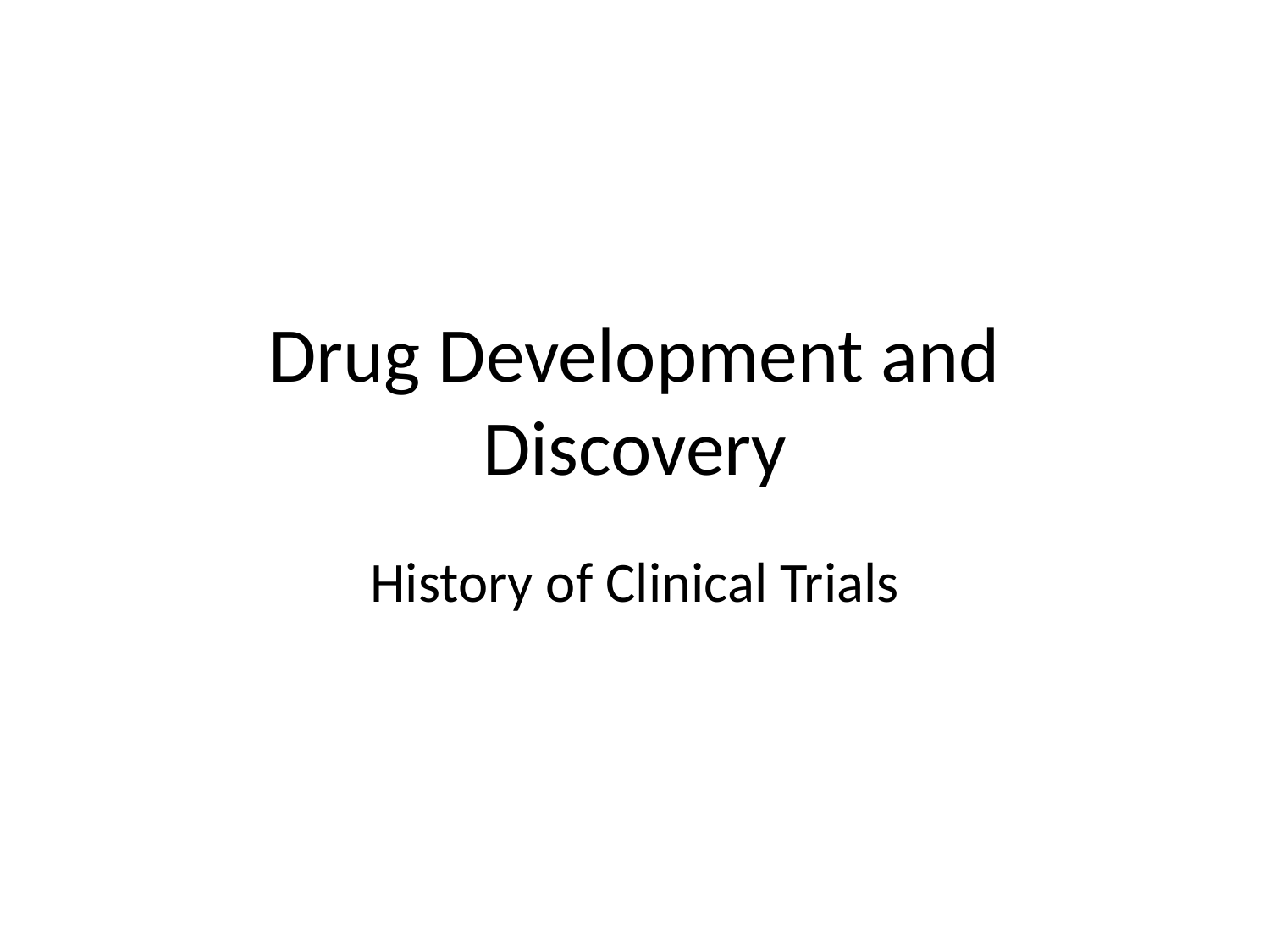

# Drug Development and Discovery
History of Clinical Trials